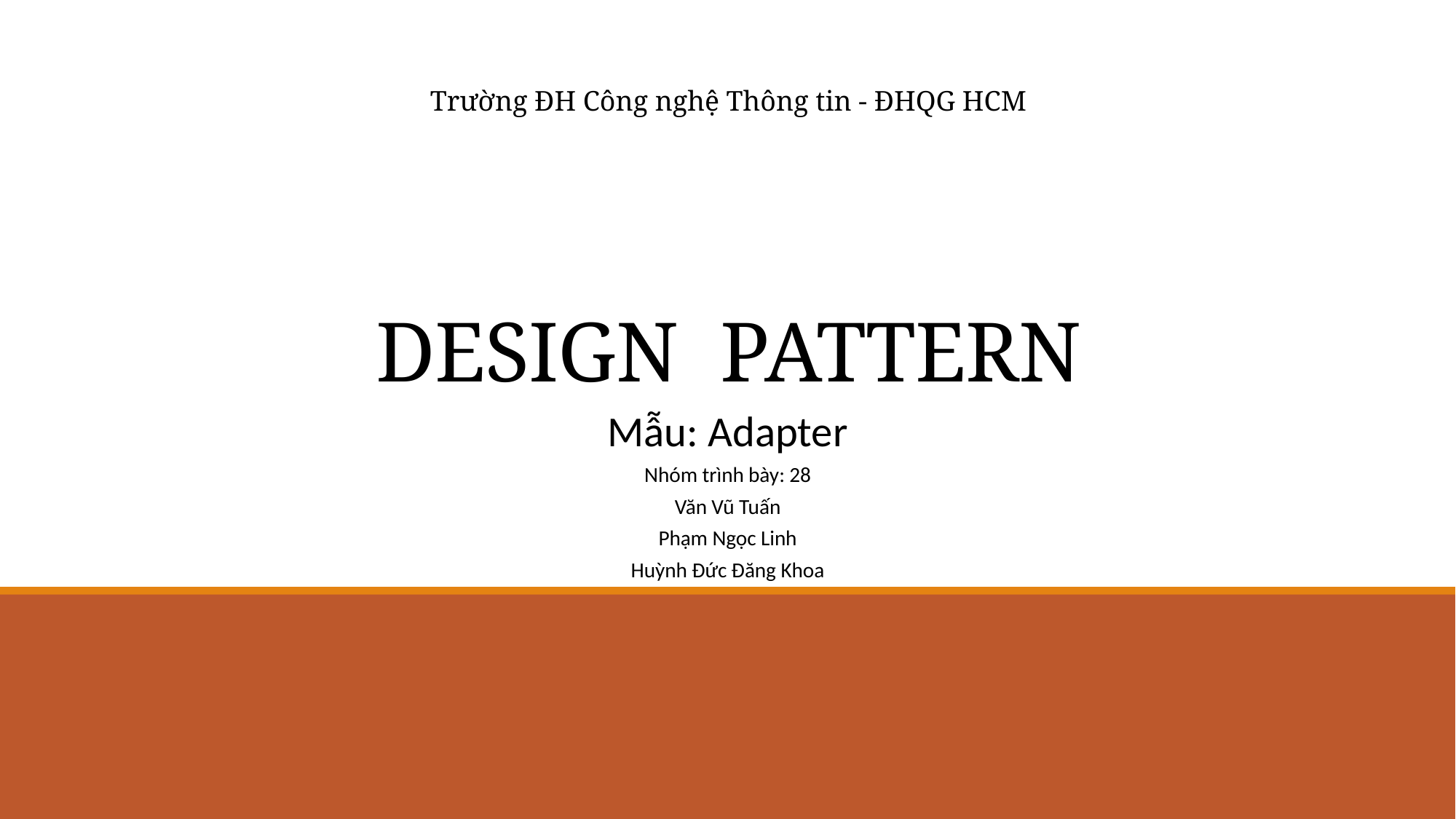

Trường ĐH Công nghệ Thông tin - ĐHQG HCM
# DESIGN  PATTERN
Mẫu: Adapter
Nhóm trình bày: 28
Văn Vũ Tuấn
Phạm Ngọc Linh
Huỳnh Đức Đăng Khoa